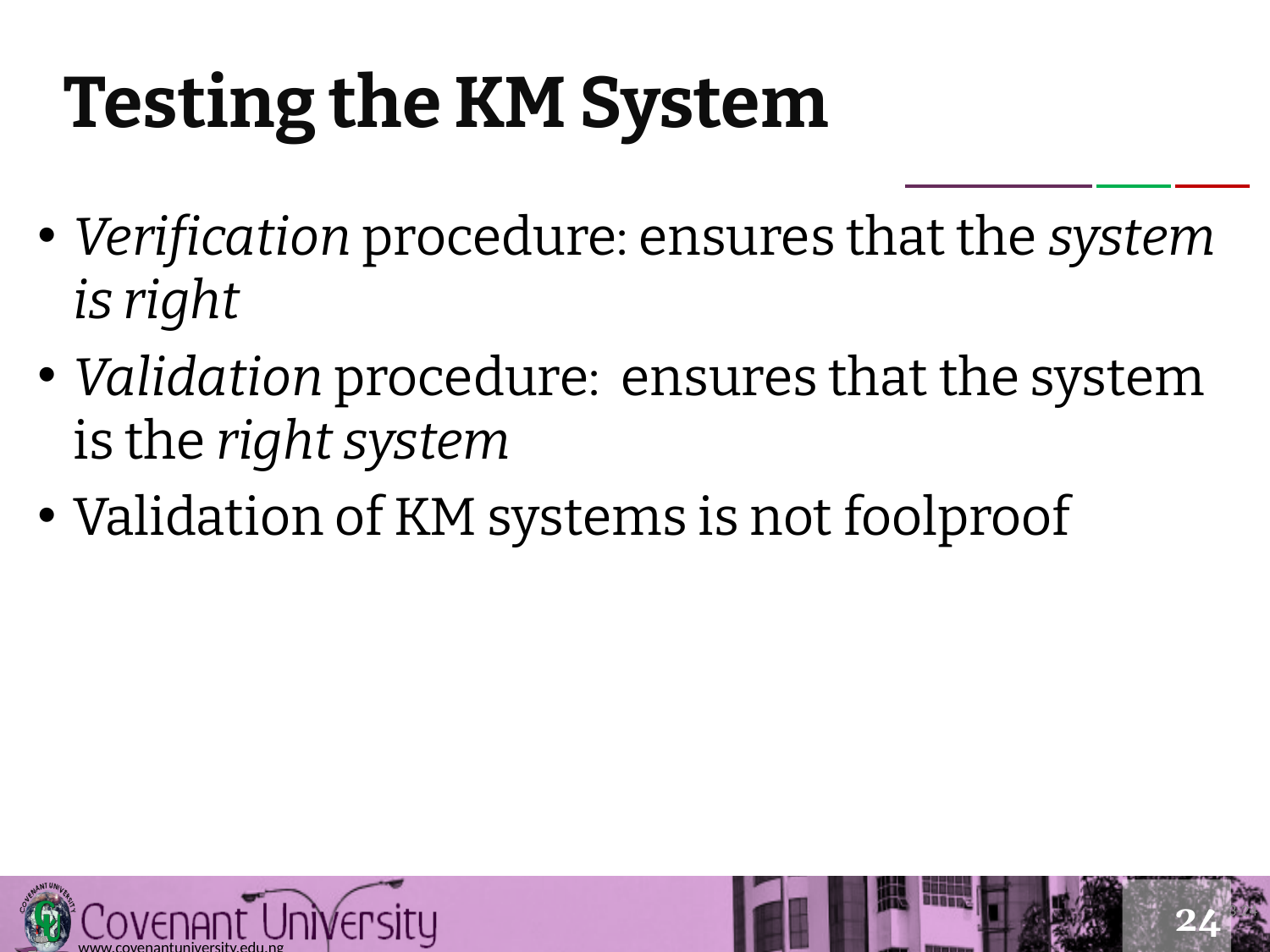

# Testing the KM System
Verification procedure: ensures that the system is right
Validation procedure:  ensures that the system is the right system
Validation of KM systems is not foolproof
3-24